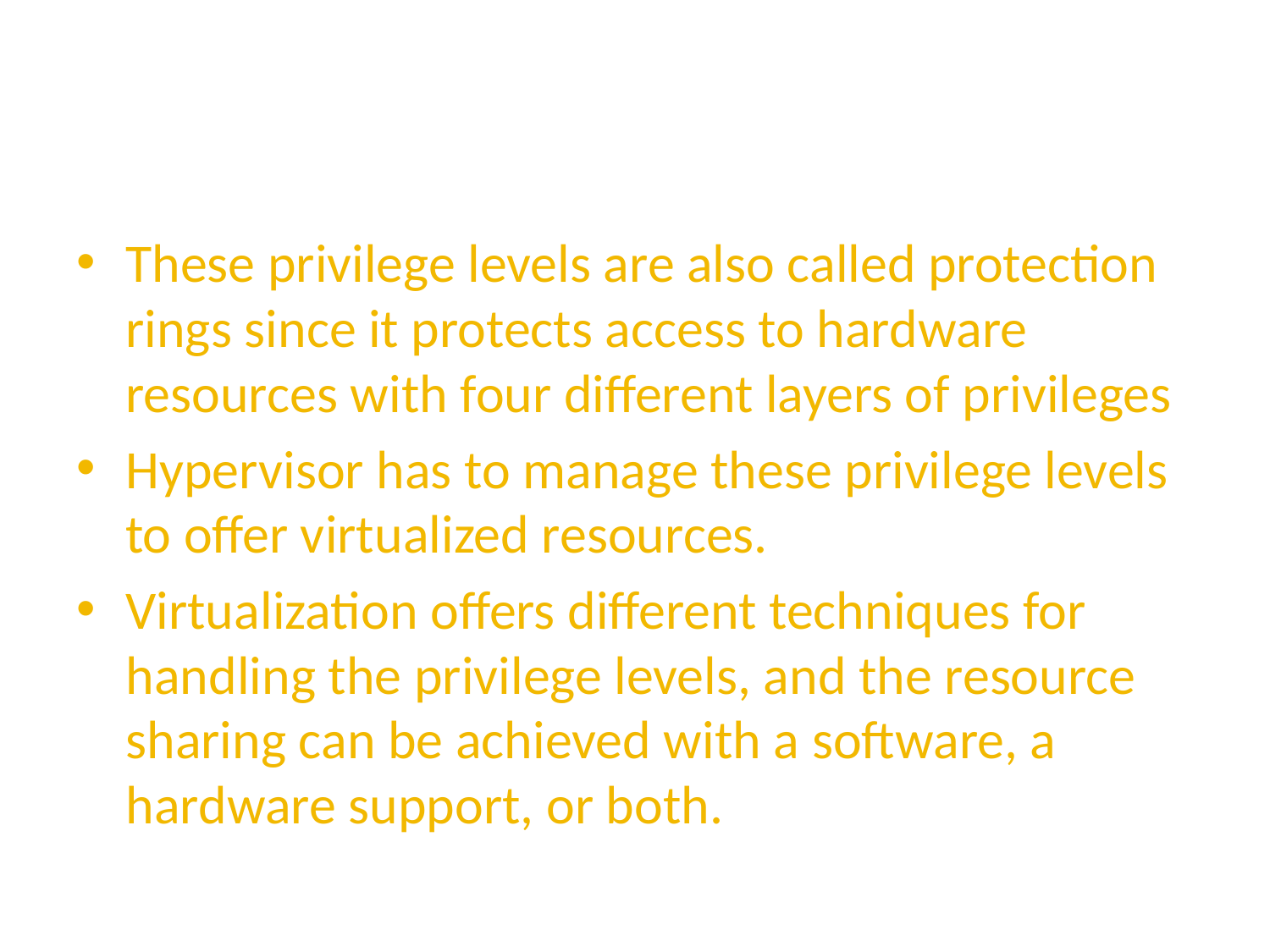

#
These privilege levels are also called protection rings since it protects access to hardware resources with four different layers of privileges
Hypervisor has to manage these privilege levels to offer virtualized resources.
Virtualization offers different techniques for handling the privilege levels, and the resource sharing can be achieved with a software, a hardware support, or both.